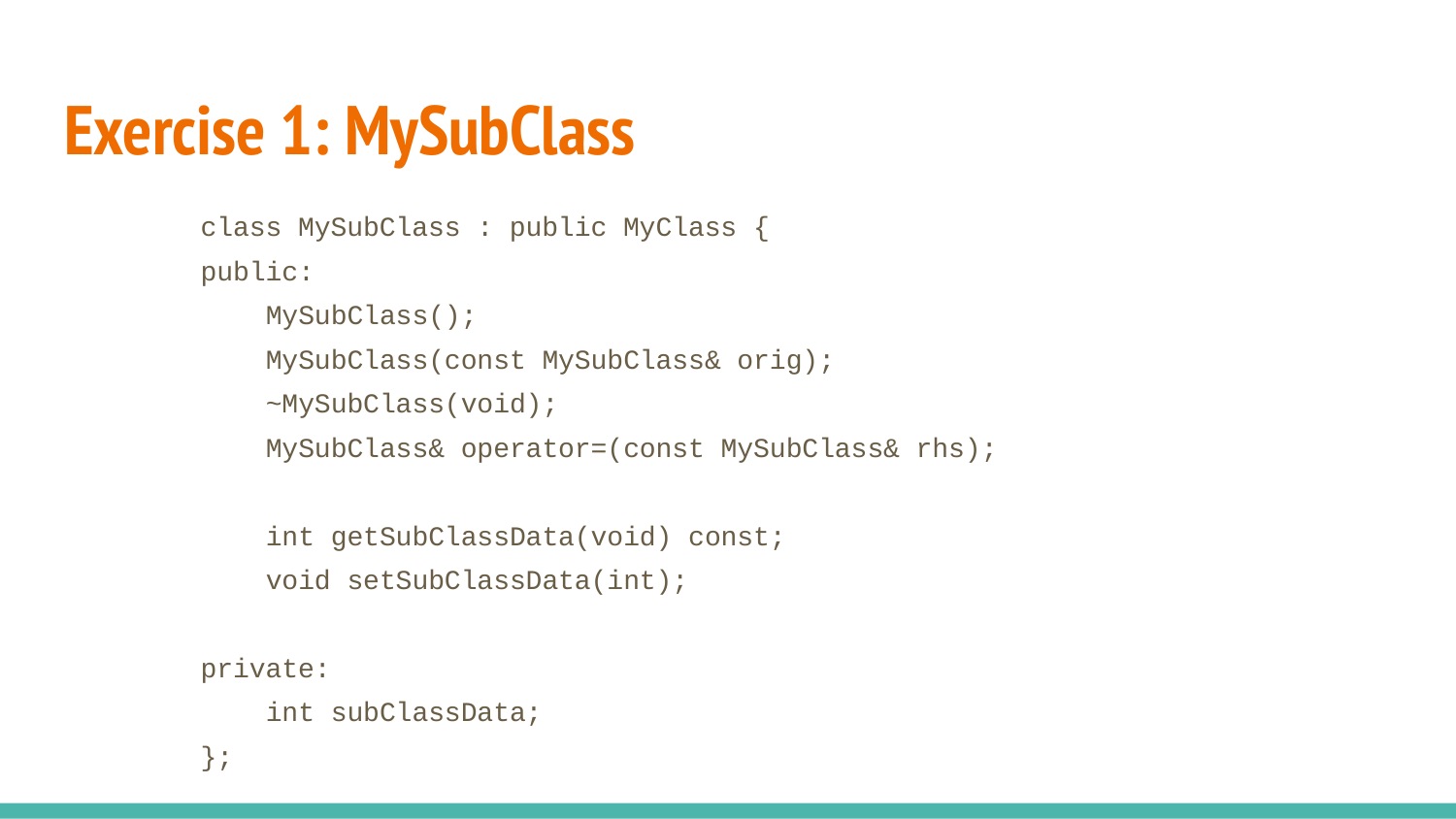

# Exercise 1: MySubClass
class MySubClass : public MyClass {
public:
    MySubClass();
    MySubClass(const MySubClass& orig);
    ~MySubClass(void);
    MySubClass& operator=(const MySubClass& rhs);

    int getSubClassData(void) const;
    void setSubClassData(int);

private:
    int subClassData;
};